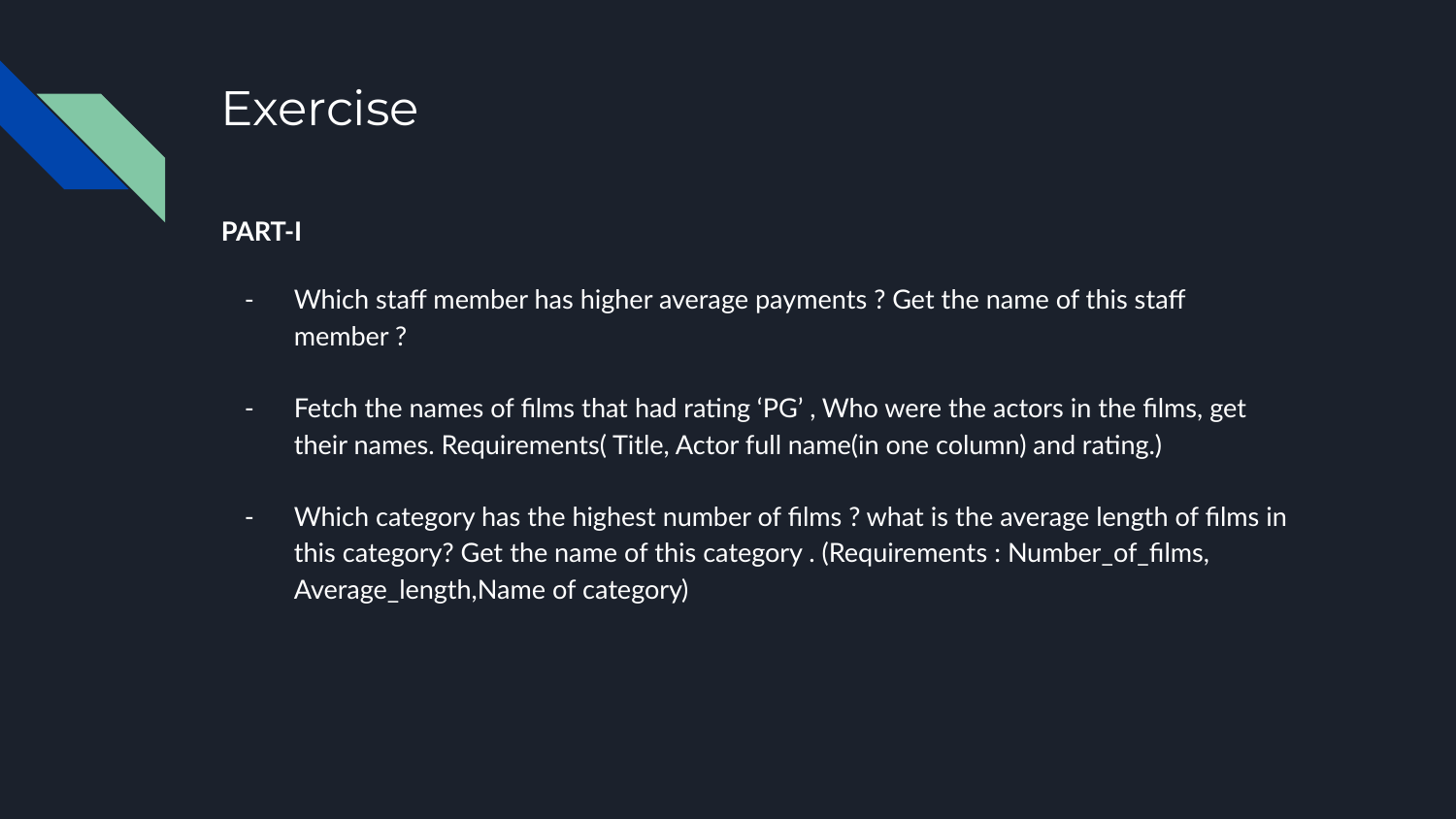

# Exercise
PART-I
Which staff member has higher average payments ? Get the name of this staff member ?

Fetch the names of films that had rating ‘PG’ , Who were the actors in the films, get their names. Requirements( Title, Actor full name(in one column) and rating.)

Which category has the highest number of films ? what is the average length of films in this category? Get the name of this category . (Requirements : Number_of_films, Average_length,Name of category)